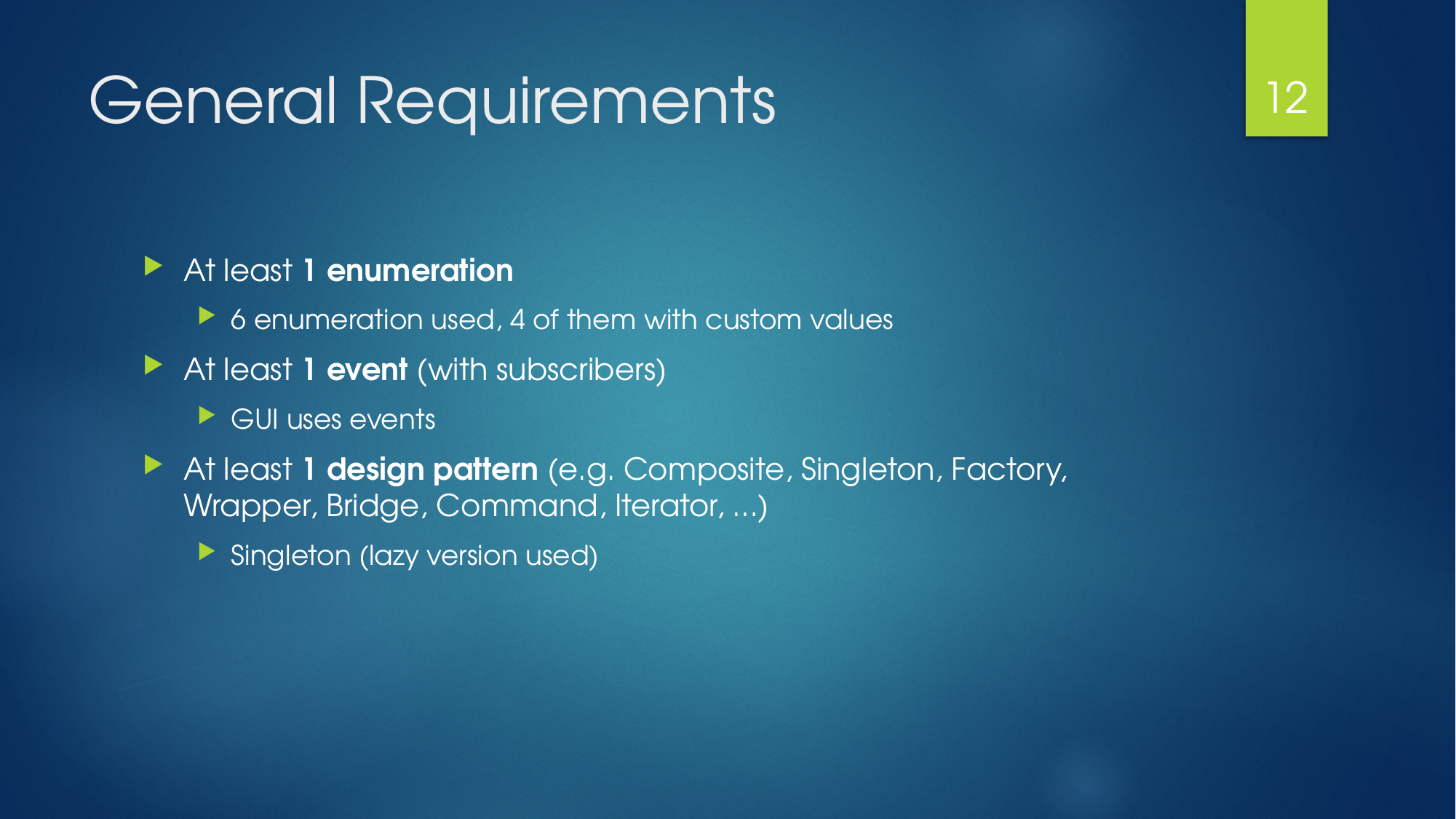

12
# General Requirements
At least 1 enumeration
6 enumeration used, 4 of them with custom values
At least 1 event (with subscribers)
GUI uses events
At least 1 design pattern (e.g. Composite, Singleton, Factory, Wrapper, Bridge, Command, Iterator, …)
Singleton (lazy version used)